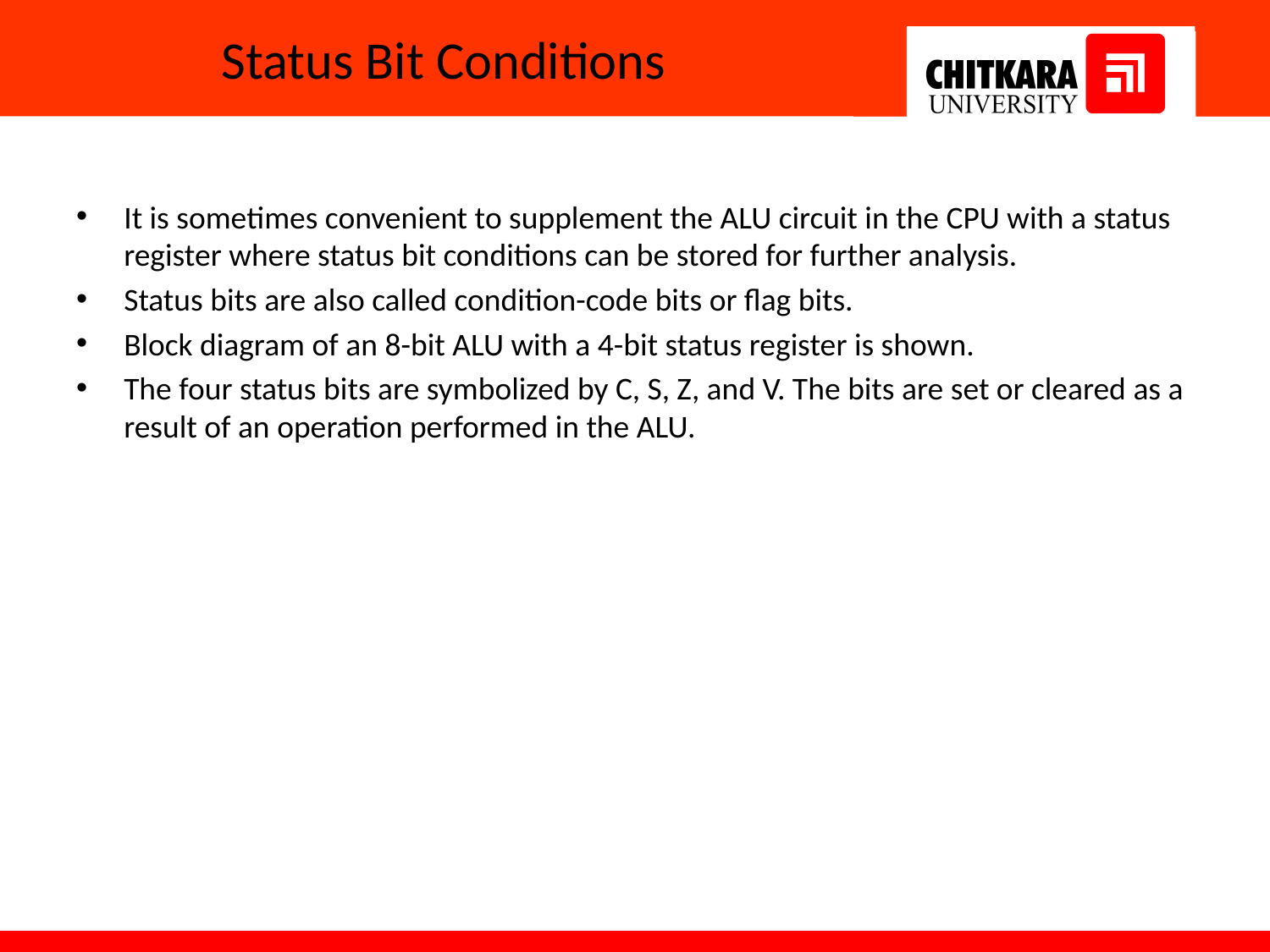

# Status Bit Conditions
It is sometimes convenient to supplement the ALU circuit in the CPU with a status register where status bit conditions can be stored for further analysis.
Status bits are also called condition-code bits or flag bits.
Block diagram of an 8-bit ALU with a 4-bit status register is shown.
The four status bits are symbolized by C, S, Z, and V. The bits are set or cleared as a result of an operation performed in the ALU.